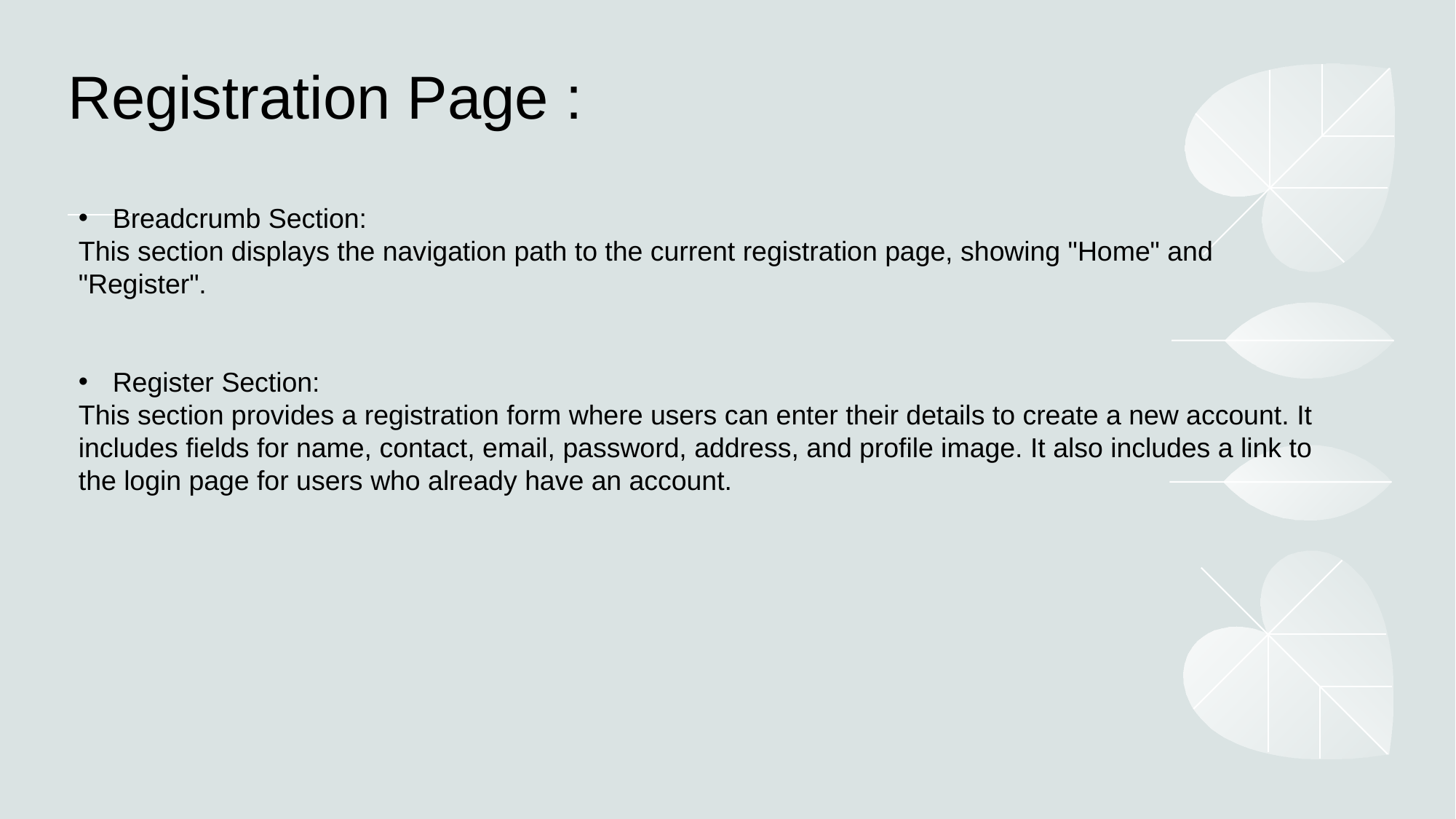

# Registration Page :
Breadcrumb Section:
This section displays the navigation path to the current registration page, showing "Home" and "Register".

Register Section:
This section provides a registration form where users can enter their details to create a new account. It includes fields for name, contact, email, password, address, and profile image. It also includes a link to the login page for users who already have an account.